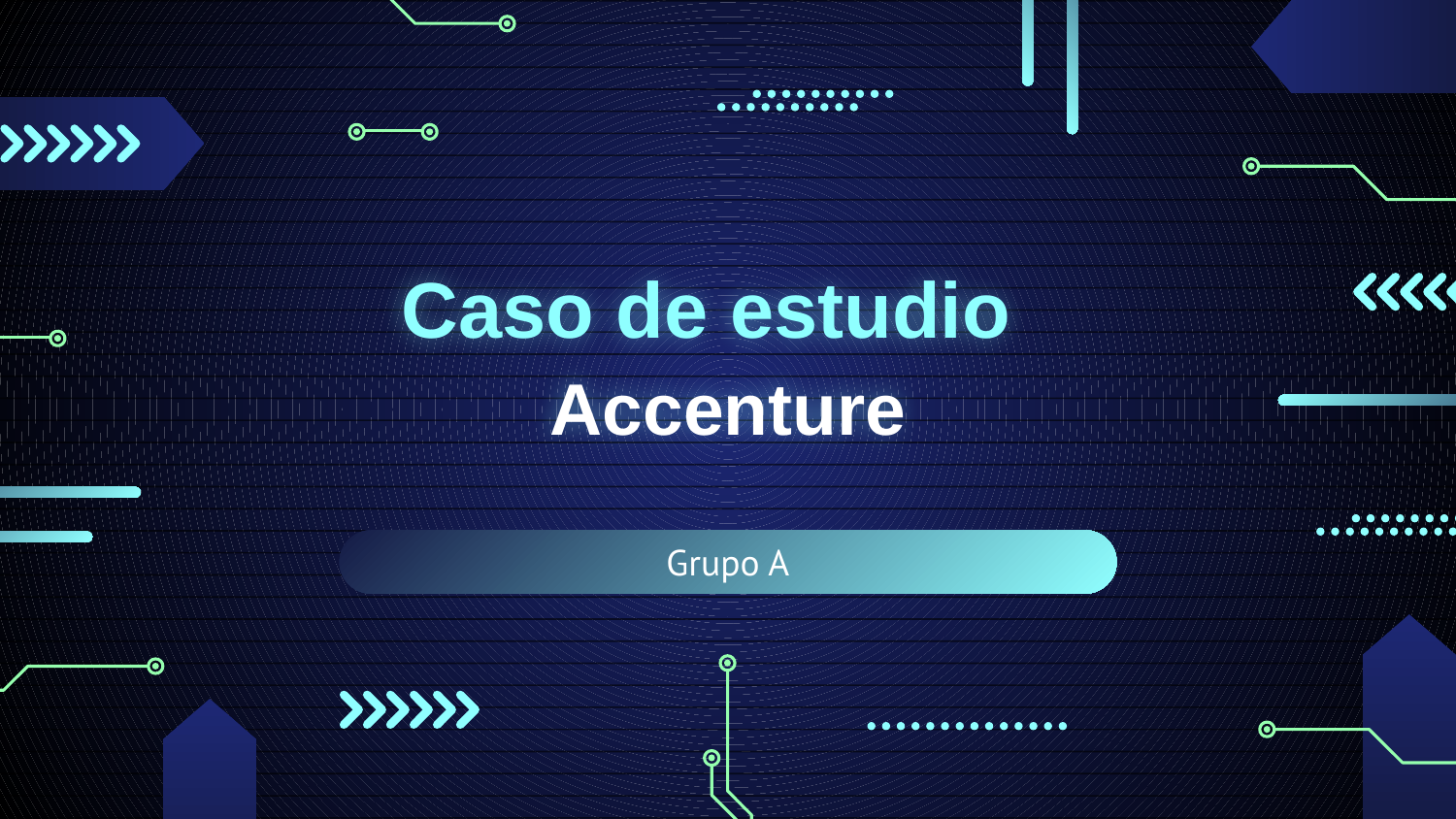

# Caso de estudio
Accenture

Grupo A